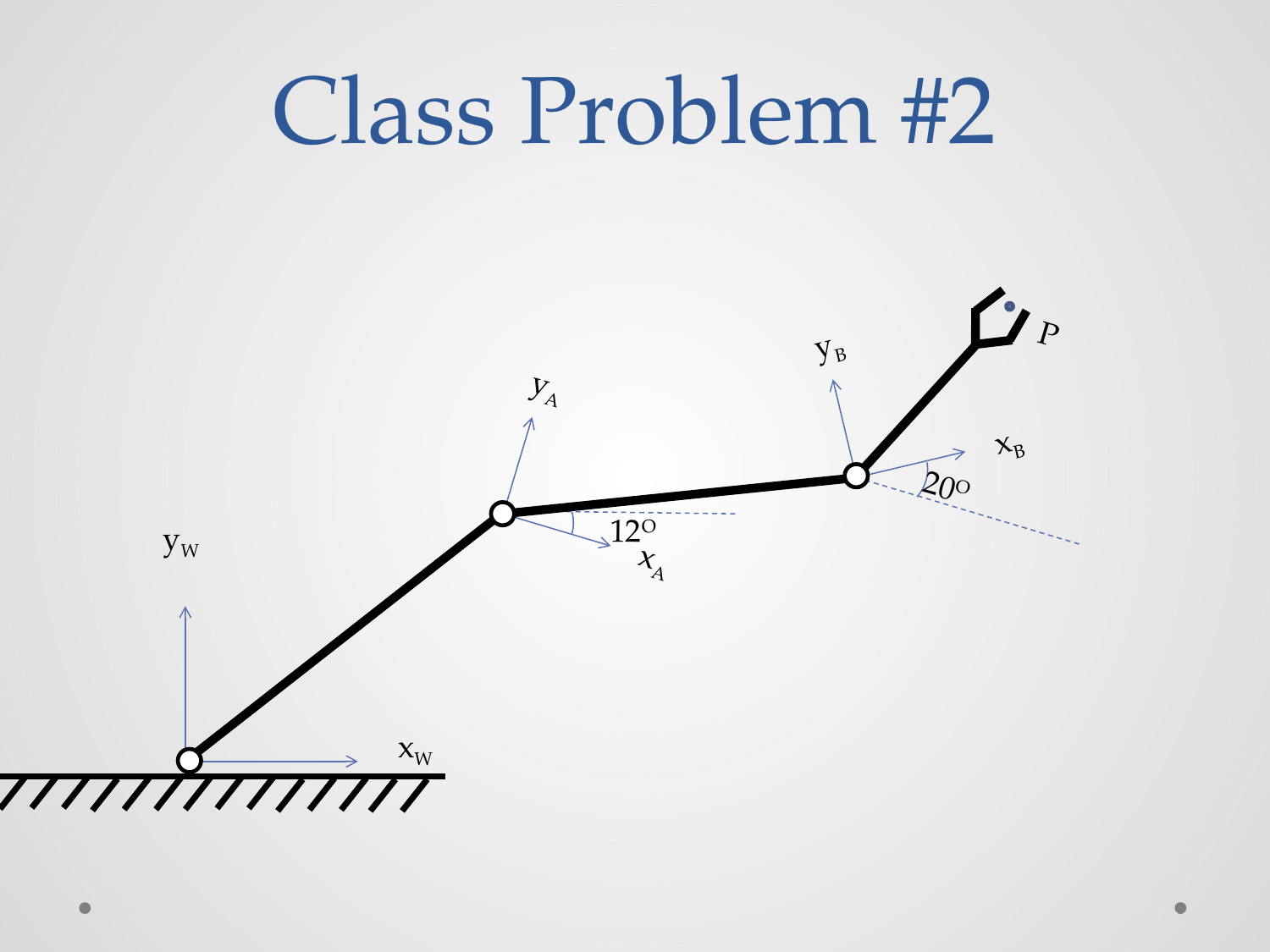

# Class Problem #2
yB
xB

P
yA

20O

12O
yW
xA
xW